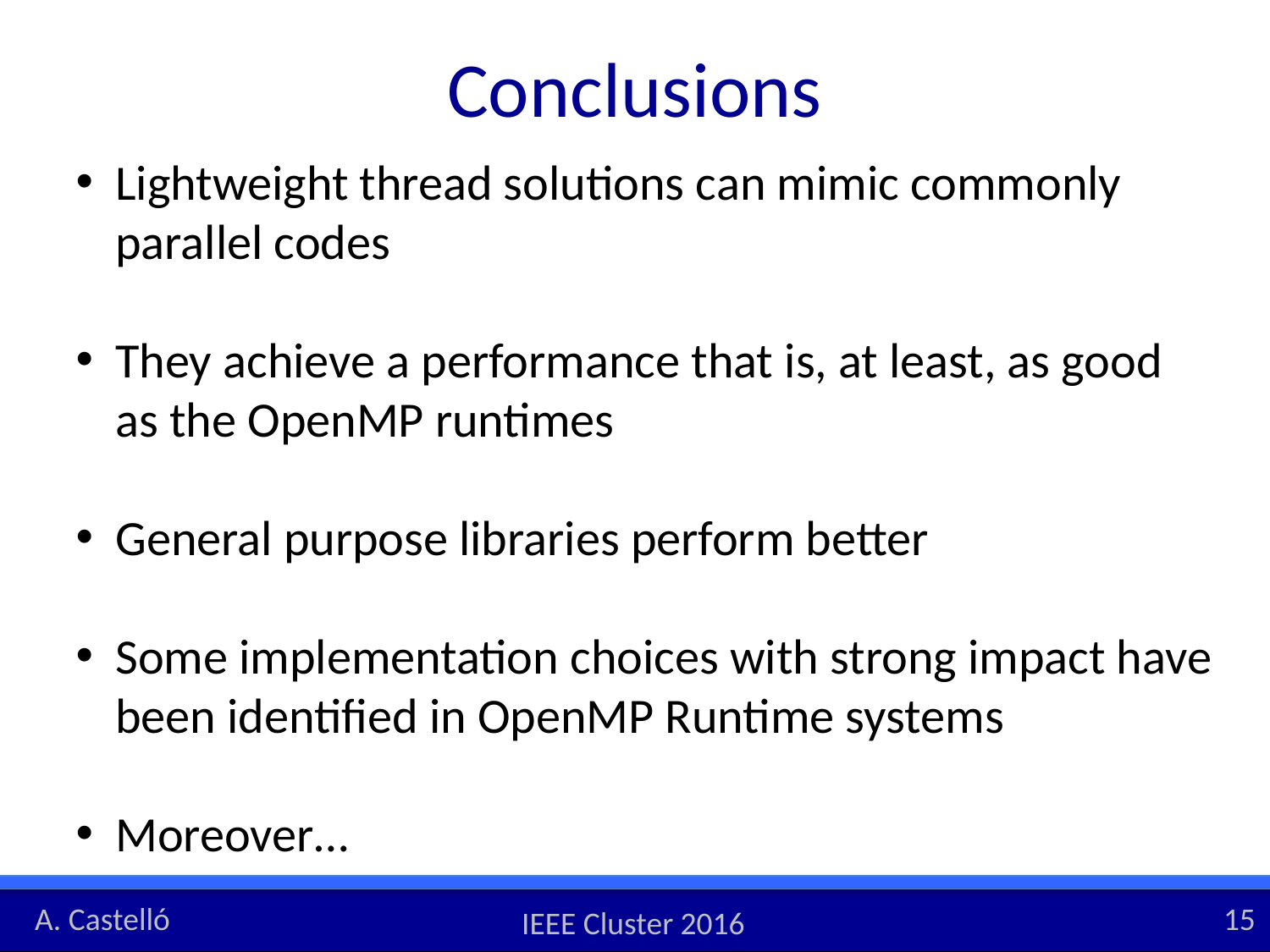

# Conclusions
Lightweight thread solutions can mimic commonly parallel codes

They achieve a performance that is, at least, as good as the OpenMP runtimes

General purpose libraries perform better

Some implementation choices with strong impact have been identified in OpenMP Runtime systems

Moreover…

A. Castelló
15
IEEE Cluster 2016